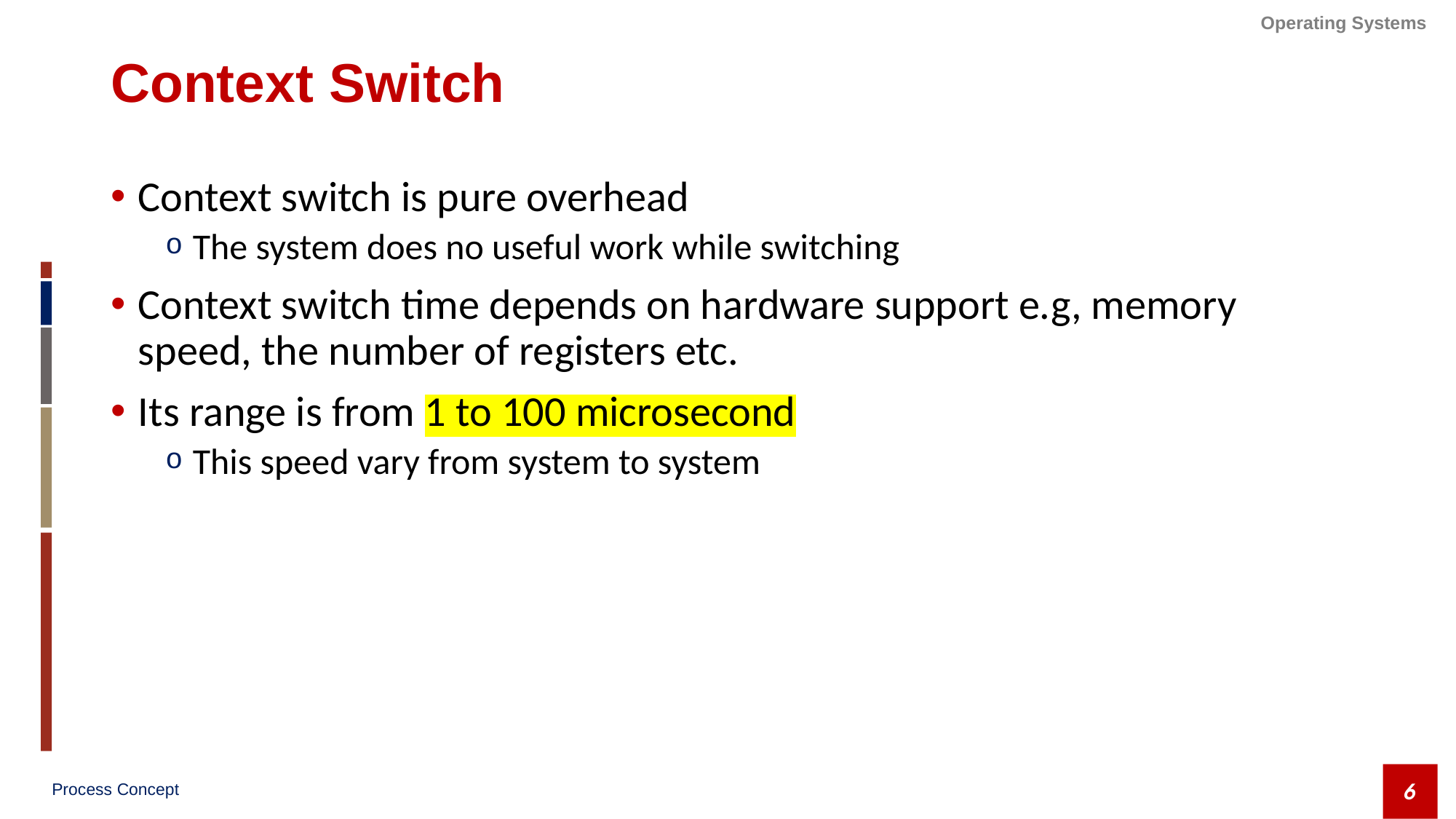

# Context Switch
Context switch is pure overhead
The system does no useful work while switching
Context switch time depends on hardware support e.g, memory speed, the number of registers etc.
Its range is from 1 to 100 microsecond
This speed vary from system to system